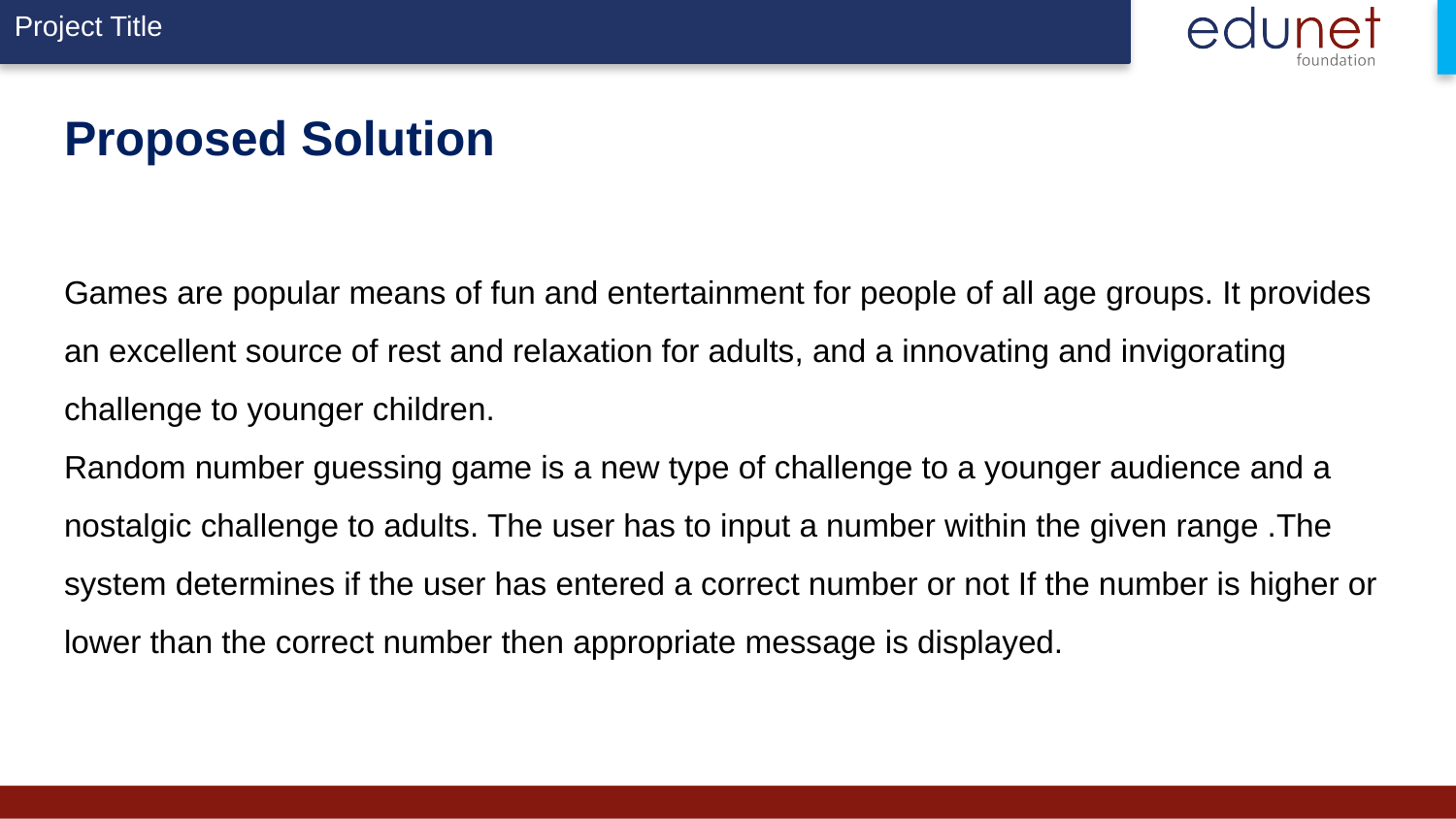

# Proposed Solution Games are popular means of fun and entertainment for people of all age groups. It provides an excellent source of rest and relaxation for adults, and a innovating and invigorating challenge to younger children. Random number guessing game is a new type of challenge to a younger audience and a nostalgic challenge to adults. The user has to input a number within the given range .The system determines if the user has entered a correct number or not If the number is higher or lower than the correct number then appropriate message is displayed.